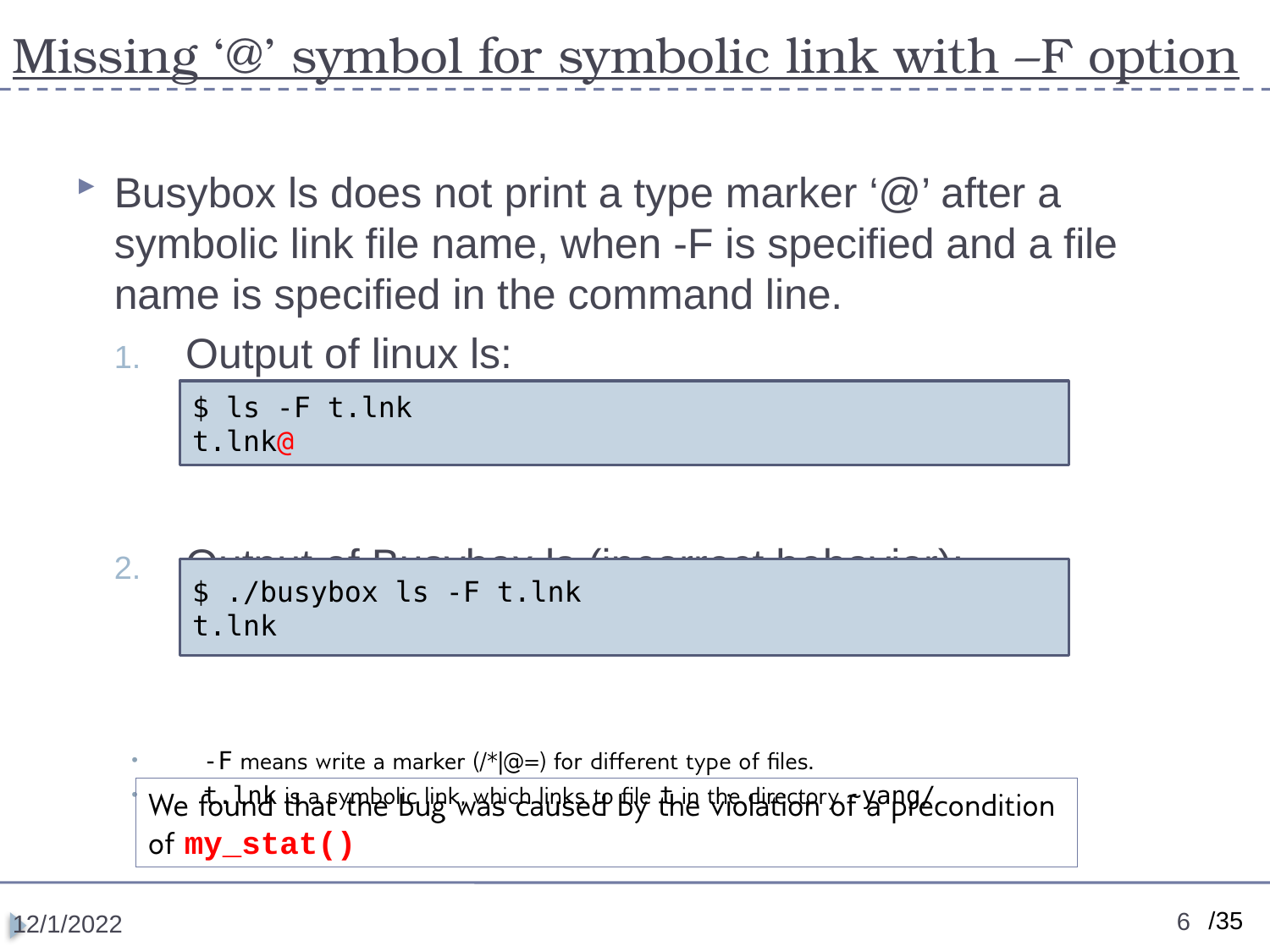

# Missing ‘@’ symbol for symbolic link with –F option
Busybox ls does not print a type marker ‘@’ after a symbolic link file name, when -F is specified and a file name is specified in the command line.
Output of linux ls:

Output of Busybox ls (incorrect behavior):

-F means write a marker (/*|@=) for different type of files.
t.lnk is a symbolic link, which links to file t in the directory ~yang/
$ ls -F t.lnk
t.lnk@
$ ./busybox ls -F t.lnk
t.lnk
We found that the bug was caused by the violation of a precondition of my_stat()
6
12/1/2022